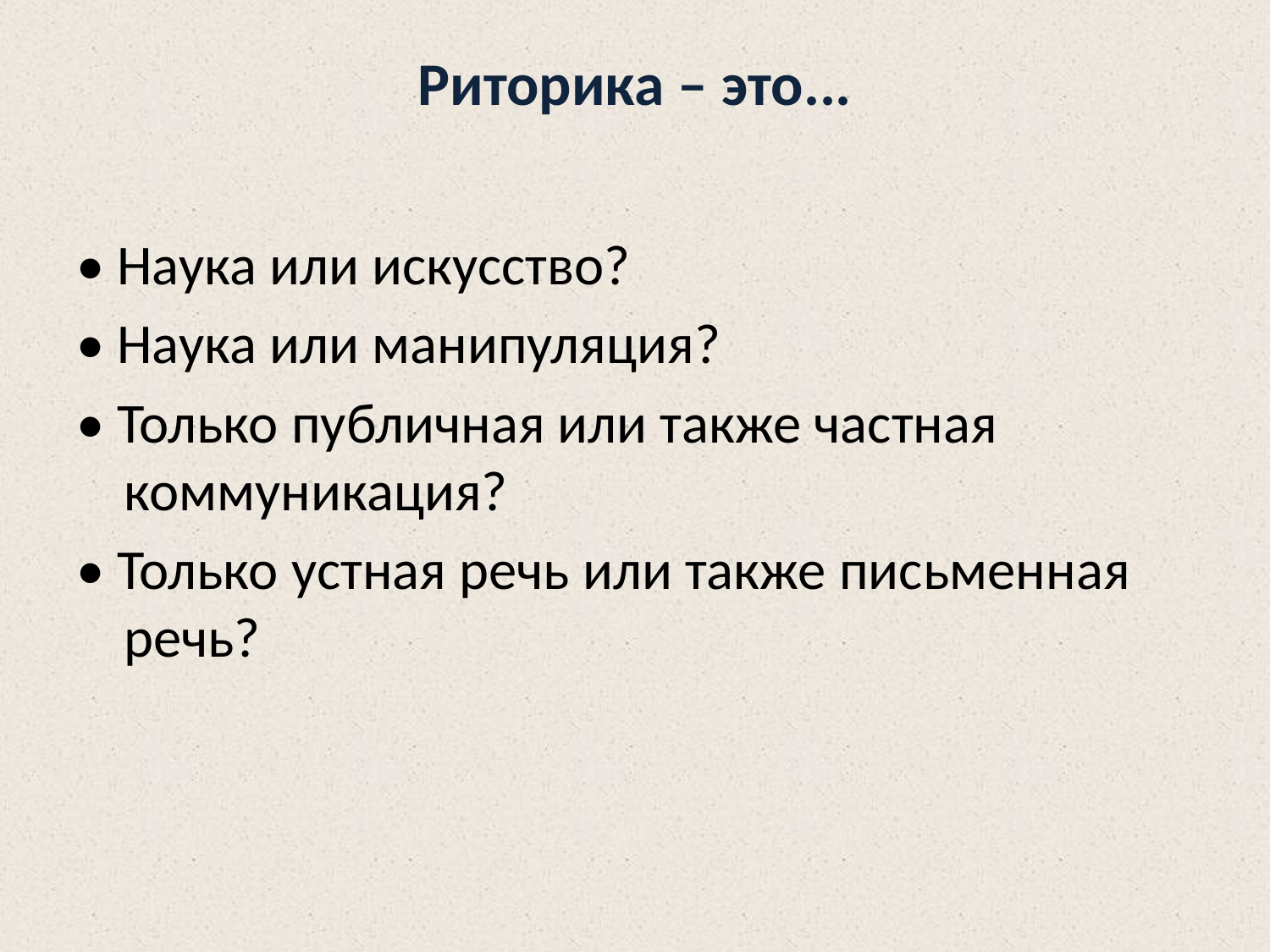

# Риторика – это...
• Наука или искусство?
• Наука или манипуляция?
• Только публичная или также частная коммуникация?
• Только устная речь или также письменная речь?